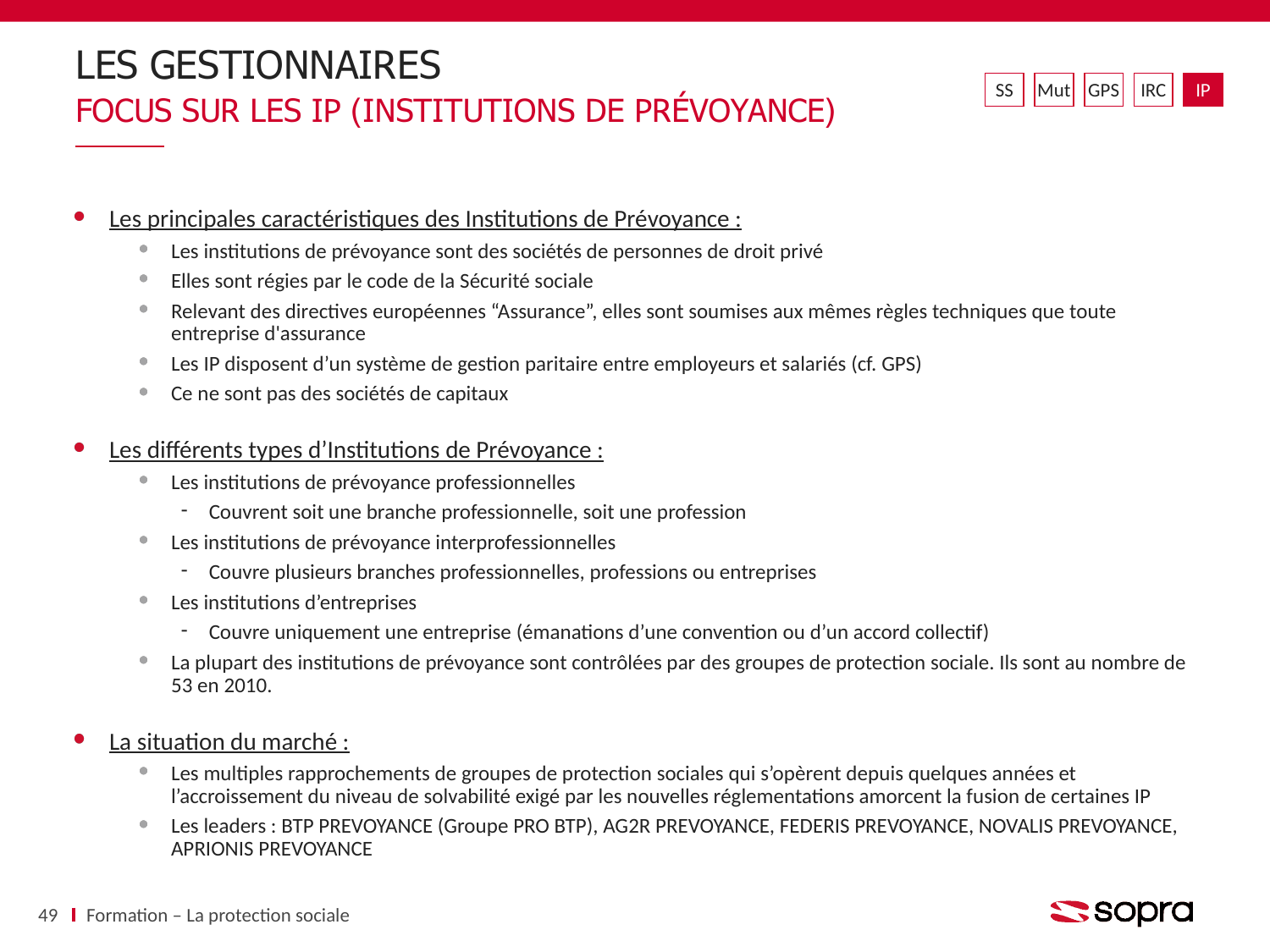

# Les gestionnaires
SS
Mut
GPS
IRC
IP
Focus sur les IP (institutions de prévoyance)
Les principales caractéristiques des Institutions de Prévoyance :
Les institutions de prévoyance sont des sociétés de personnes de droit privé
Elles sont régies par le code de la Sécurité sociale
Relevant des directives européennes “Assurance”, elles sont soumises aux mêmes règles techniques que toute entreprise d'assurance
Les IP disposent d’un système de gestion paritaire entre employeurs et salariés (cf. GPS)
Ce ne sont pas des sociétés de capitaux
Les différents types d’Institutions de Prévoyance :
Les institutions de prévoyance professionnelles
Couvrent soit une branche professionnelle, soit une profession
Les institutions de prévoyance interprofessionnelles
Couvre plusieurs branches professionnelles, professions ou entreprises
Les institutions d’entreprises
Couvre uniquement une entreprise (émanations d’une convention ou d’un accord collectif)
La plupart des institutions de prévoyance sont contrôlées par des groupes de protection sociale. Ils sont au nombre de 53 en 2010.
La situation du marché :
Les multiples rapprochements de groupes de protection sociales qui s’opèrent depuis quelques années et l’accroissement du niveau de solvabilité exigé par les nouvelles réglementations amorcent la fusion de certaines IP
Les leaders : BTP PREVOYANCE (Groupe PRO BTP), AG2R PREVOYANCE, FEDERIS PREVOYANCE, NOVALIS PREVOYANCE, APRIONIS PREVOYANCE

49
Formation – La protection sociale